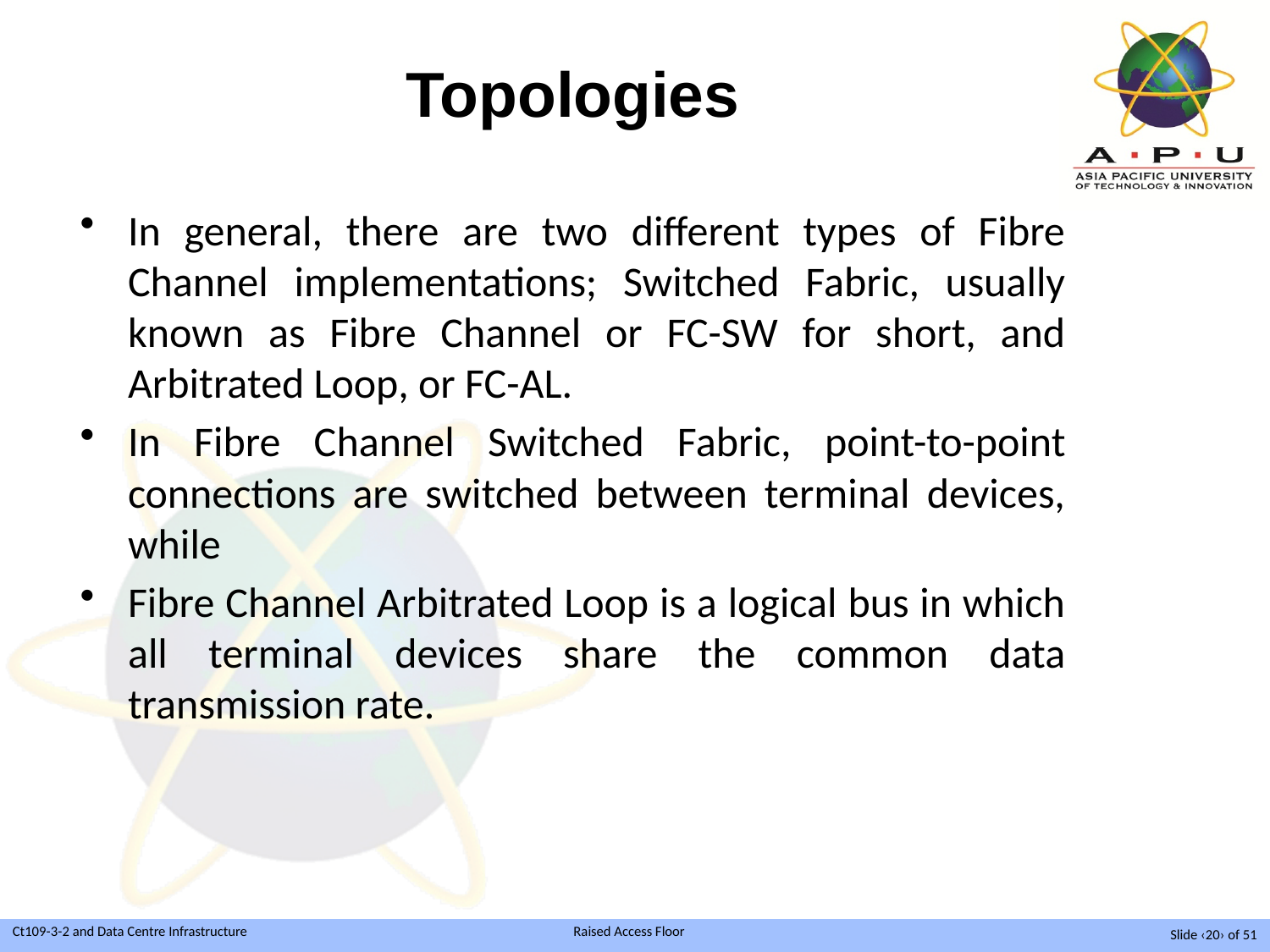

# Topologies
In general, there are two different types of Fibre Channel implementations; Switched Fabric, usually known as Fibre Channel or FC-SW for short, and Arbitrated Loop, or FC-AL.
In Fibre Channel Switched Fabric, point-to-point connections are switched between terminal devices, while
Fibre Channel Arbitrated Loop is a logical bus in which all terminal devices share the common data transmission rate.
Slide ‹20› of 51